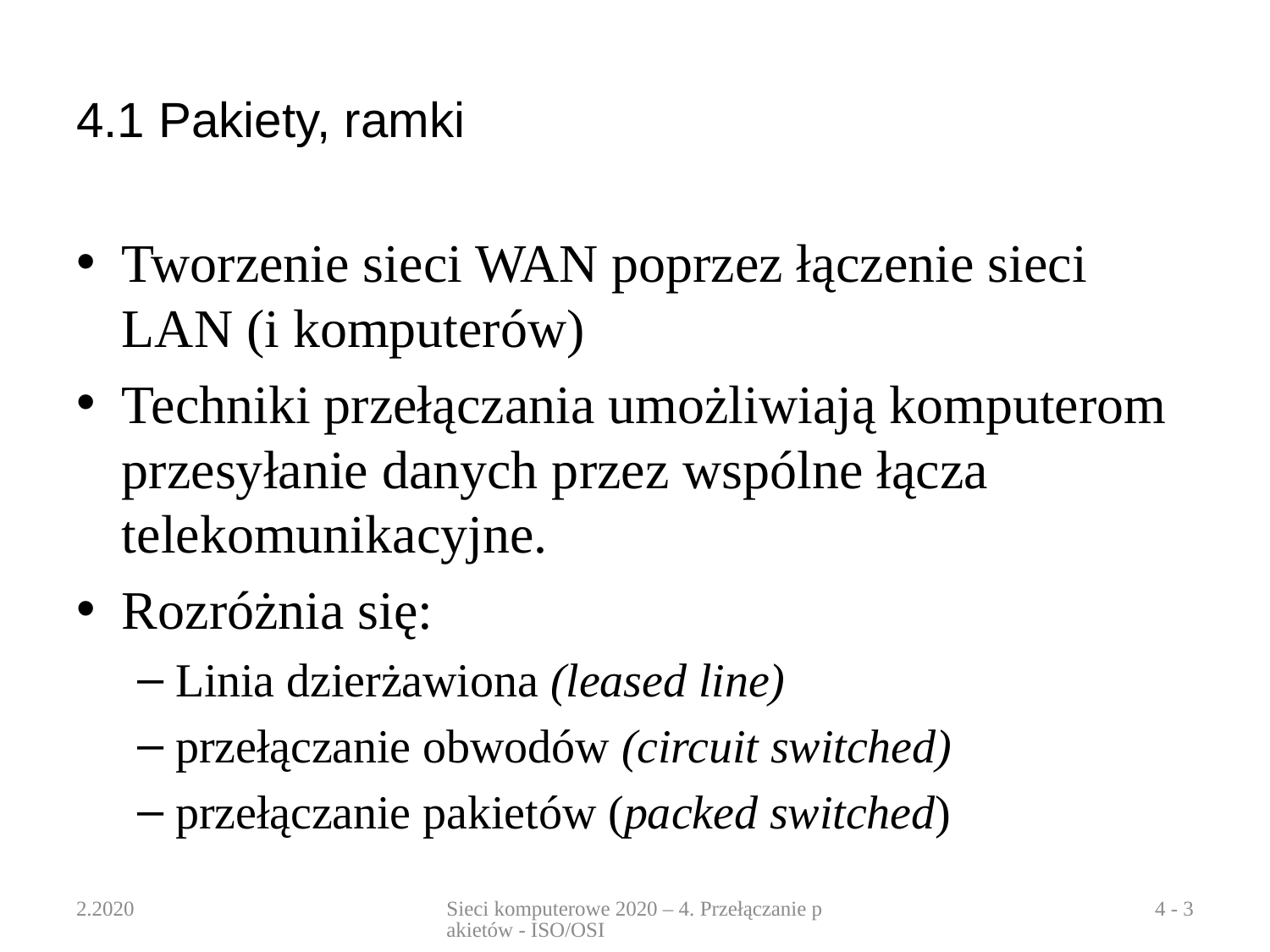

# 4.1 Pakiety, ramki
Tworzenie sieci WAN poprzez łączenie sieci LAN (i komputerów)
Techniki przełączania umożliwiają komputerom przesyłanie danych przez wspólne łącza telekomunikacyjne.
Rozróżnia się:
Linia dzierżawiona (leased line)
przełączanie obwodów (circuit switched)
przełączanie pakietów (packed switched)

2.2020
Sieci komputerowe 2020 – 4. Przełączanie pakietów - ISO/OSI
4 - 3